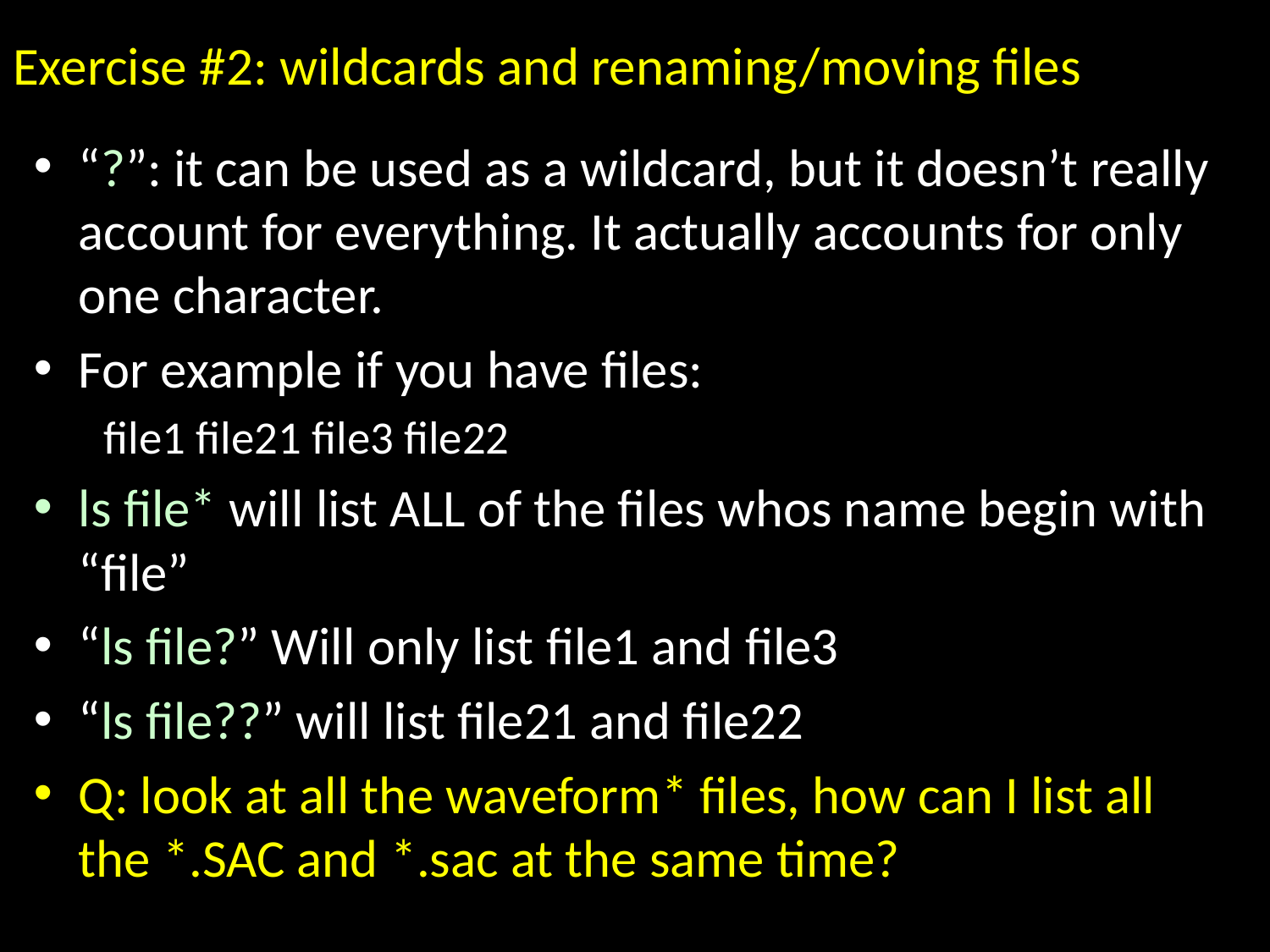

# Exercise #2: wildcards and renaming/moving files
“?”: it can be used as a wildcard, but it doesn’t really account for everything. It actually accounts for only one character.
For example if you have files:
	 file1 file21 file3 file22
ls file* will list ALL of the files whos name begin with “file”
“ls file?” Will only list file1 and file3
“ls file??” will list file21 and file22
Q: look at all the waveform* files, how can I list all the *.SAC and *.sac at the same time?